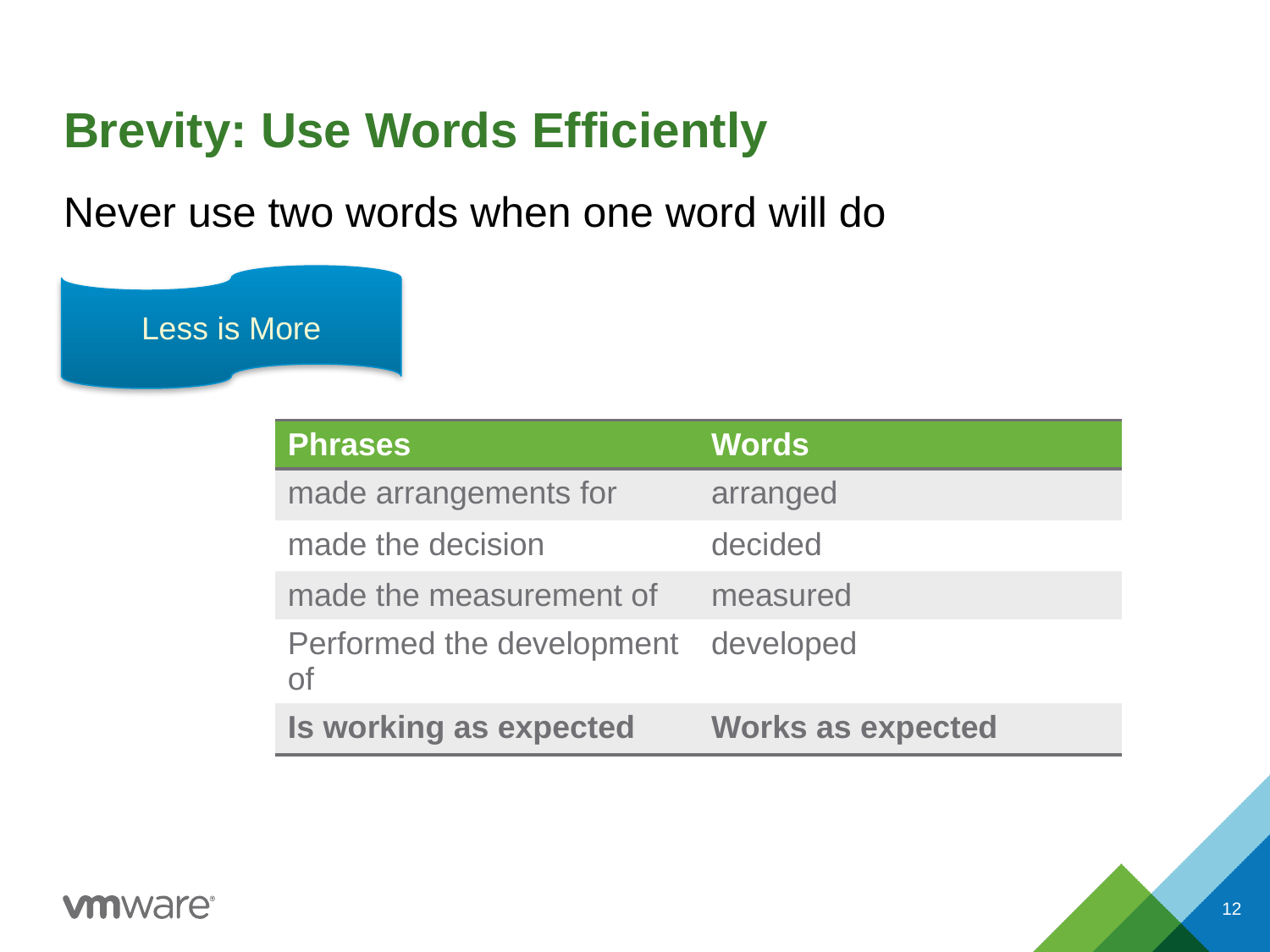

# Brevity: Use Words Efficiently
Never use two words when one word will do

Less is More
| Phrases | Words |
| --- | --- |
| made arrangements for | arranged |
| made the decision | decided |
| made the measurement of | measured |
| Performed the development of | developed |
| Is working as expected | Works as expected |
12